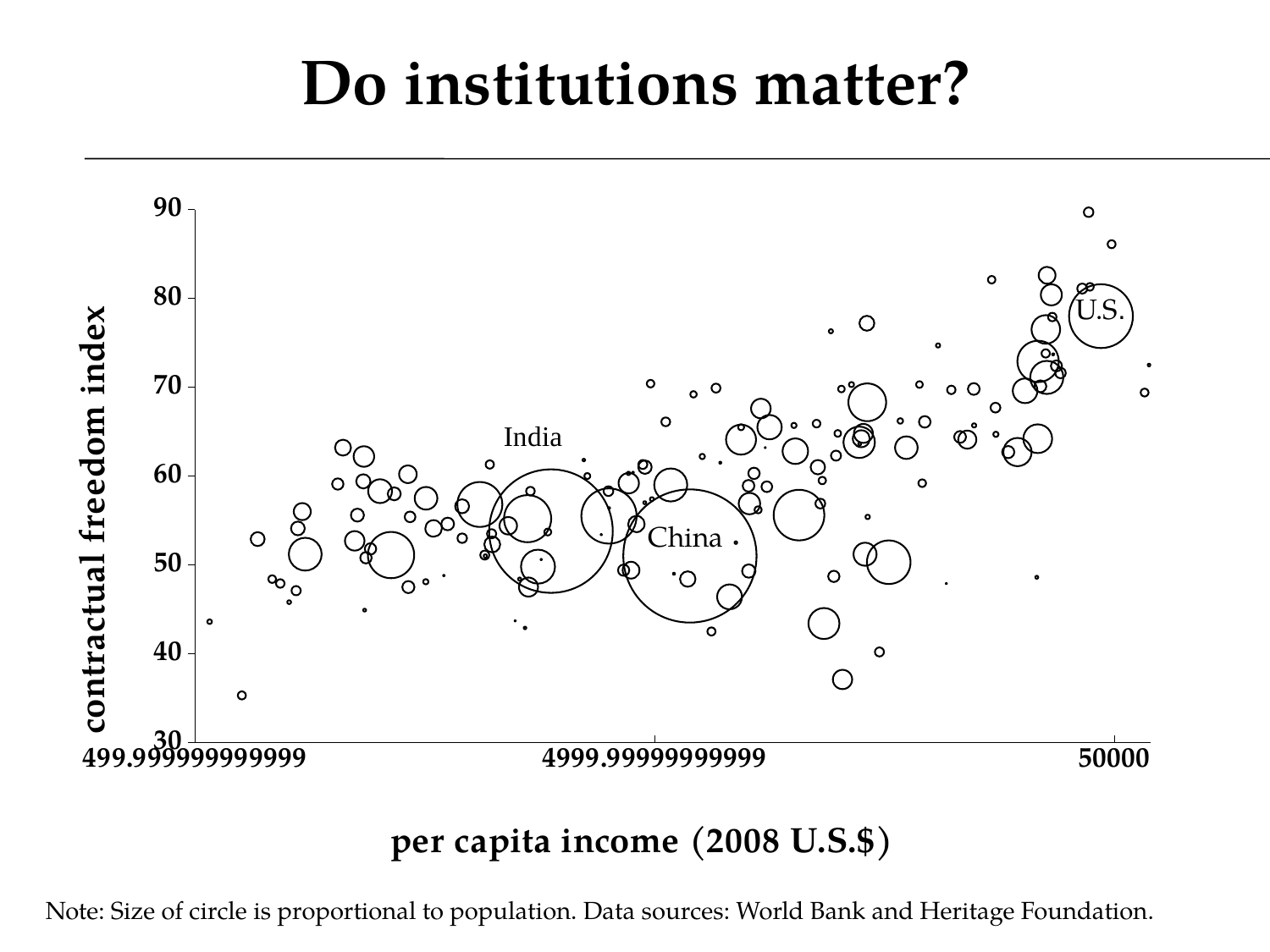

# Do institutions matter?

### Chart

| Category |  |
|---|---|
U.S.
China
Note: Size of circle is proportional to population. Data sources: World Bank and Heritage Foundation.